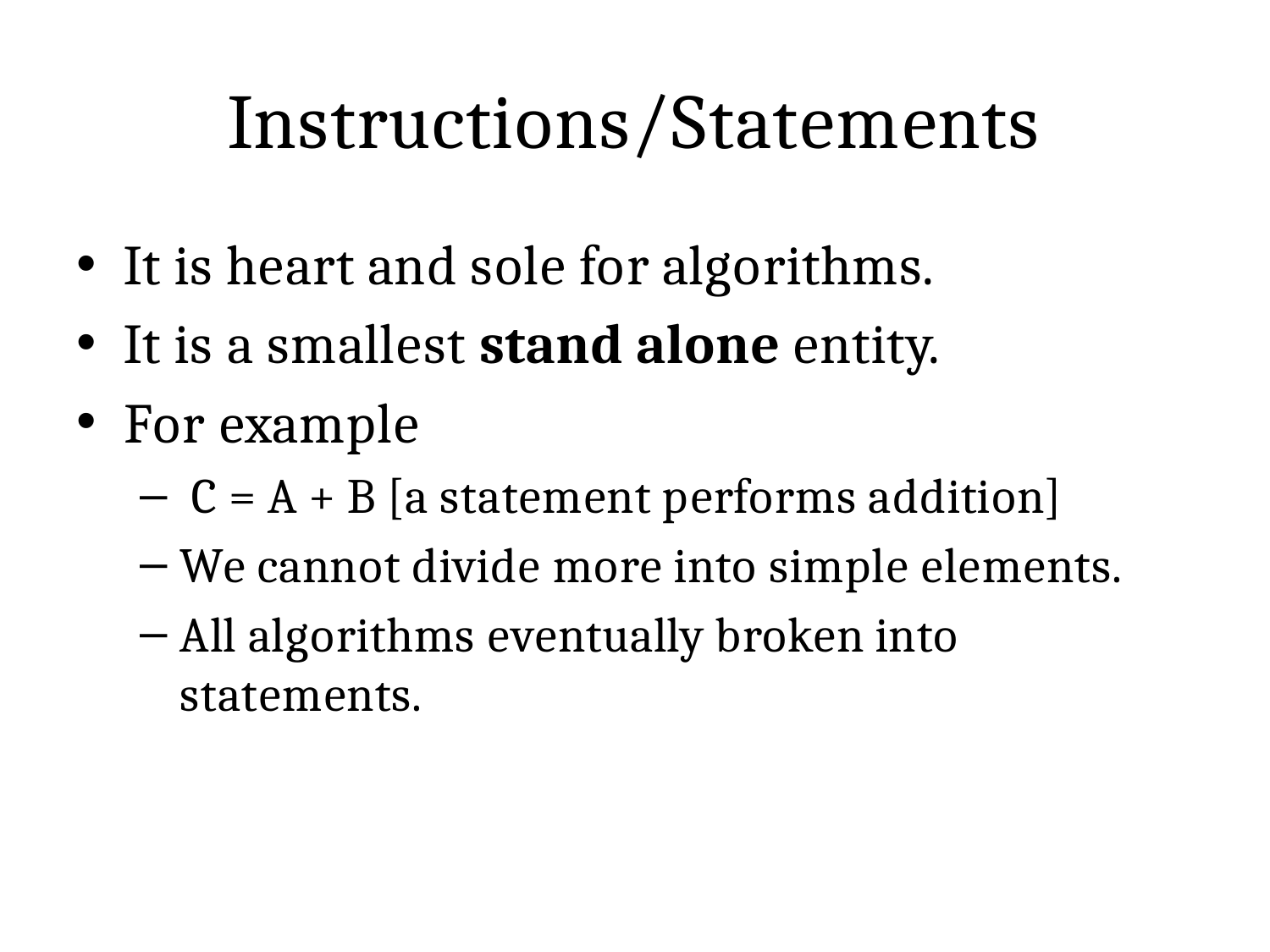

# Instructions/Statements
It is heart and sole for algorithms.
It is a smallest stand alone entity.
For example
 C = A + B [a statement performs addition]
We cannot divide more into simple elements.
All algorithms eventually broken into statements.